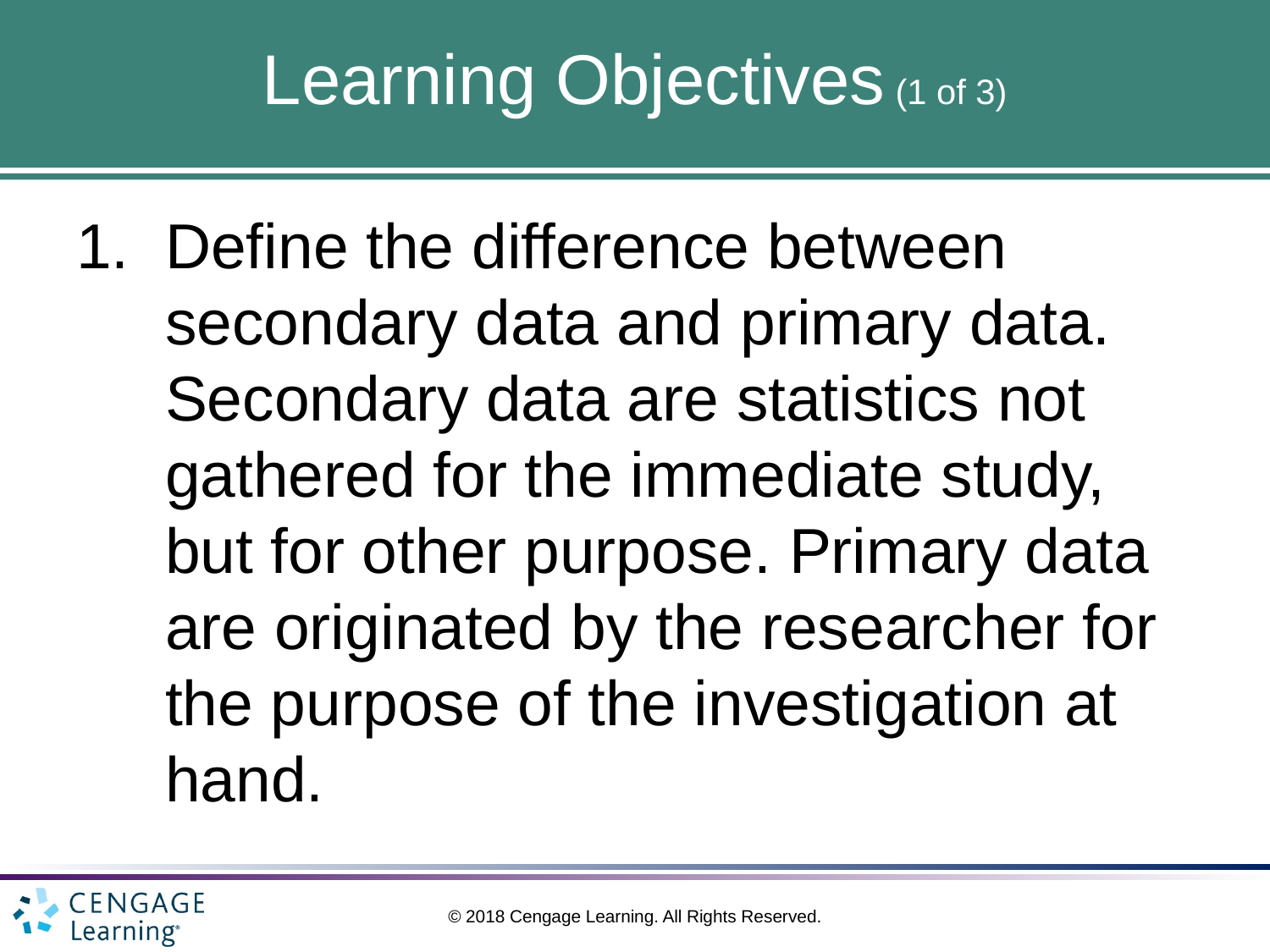

# Learning Objectives (1 of 3)
Define the difference between secondary data and primary data. Secondary data are statistics not gathered for the immediate study, but for other purpose. Primary data are originated by the researcher for the purpose of the investigation at hand.